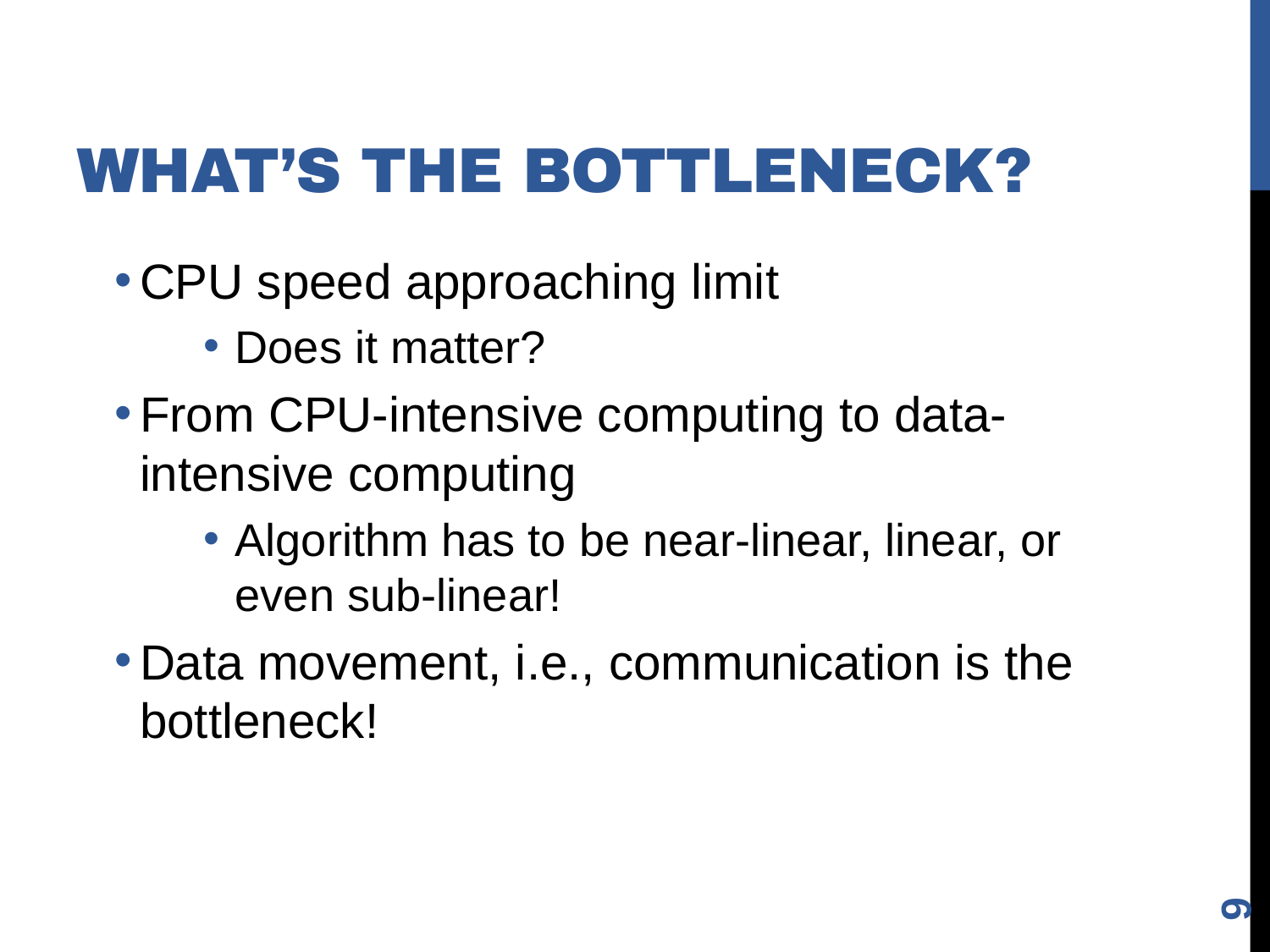

# What’s the Bottleneck?
CPU speed approaching limit
Does it matter?
From CPU-intensive computing to data-intensive computing
Algorithm has to be near-linear, linear, or even sub-linear!
Data movement, i.e., communication is the bottleneck!
9